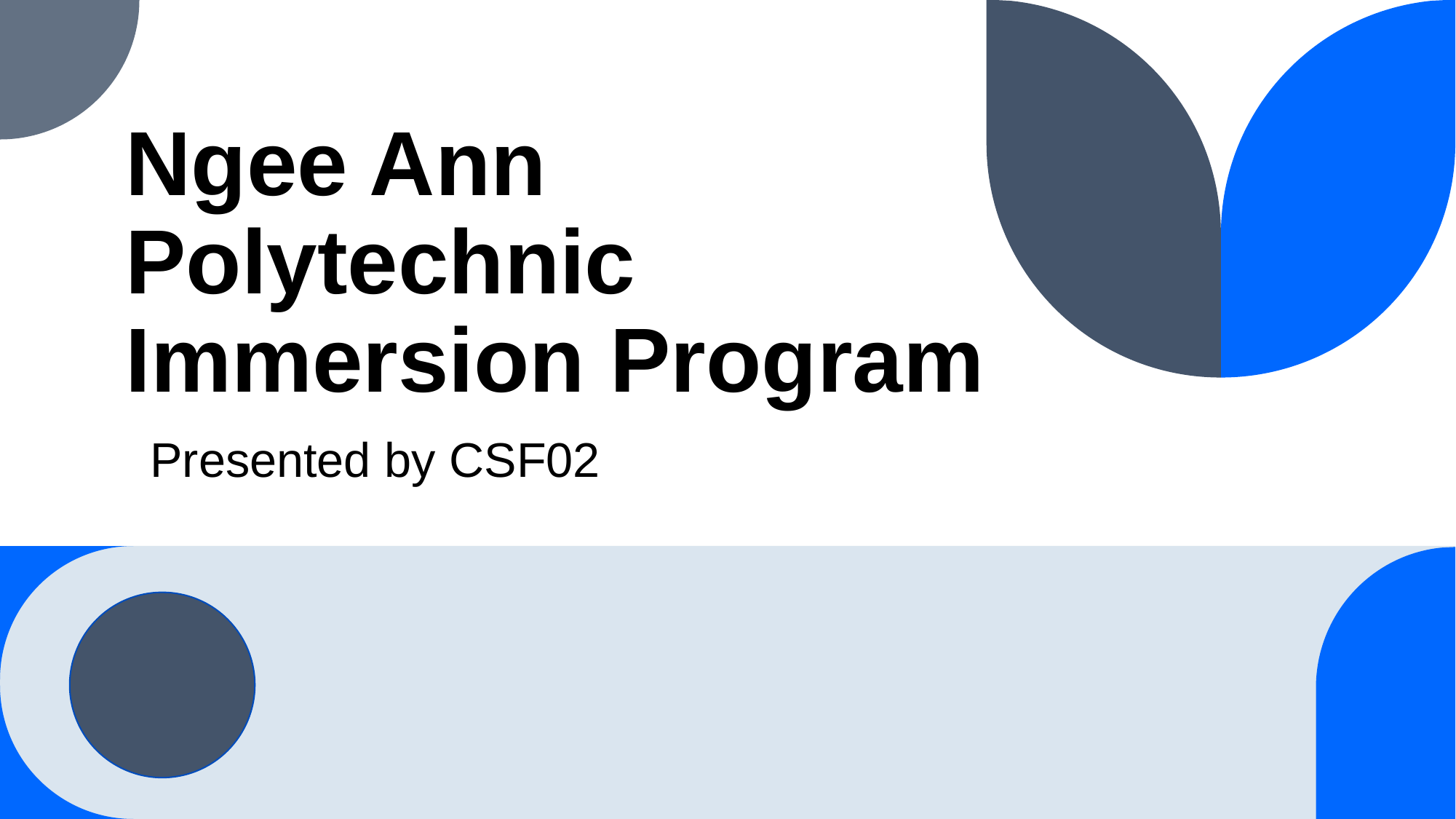

# Ngee Ann Polytechnic Immersion Program
Presented by CSF02